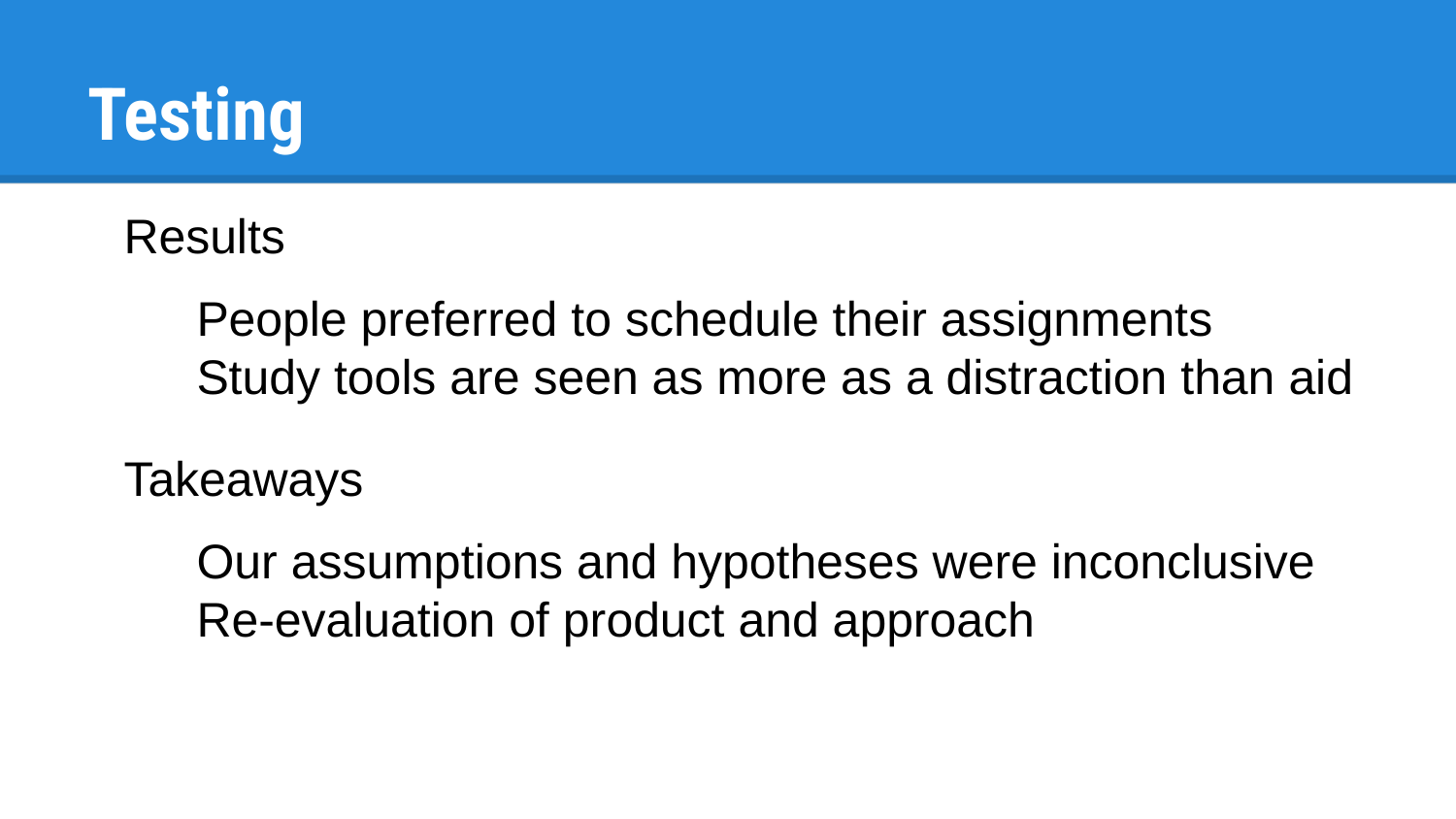

# Testing
Results

People preferred to schedule their assignments
Study tools are seen as more as a distraction than aid

Takeaways

Our assumptions and hypotheses were inconclusive
Re-evaluation of product and approach